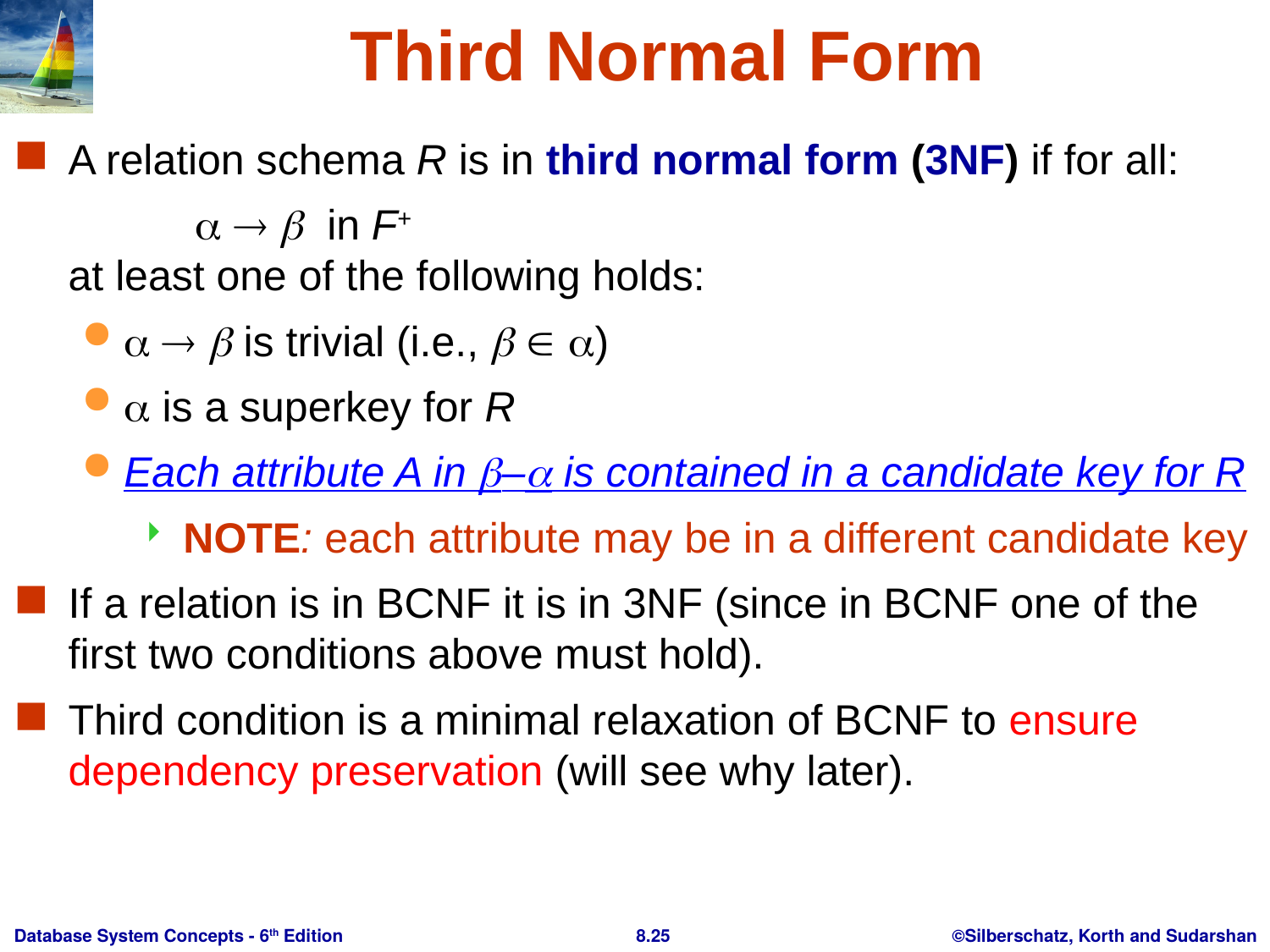

# Third Normal Form
A relation schema R is in third normal form (3NF) if for all:
		α → β  in F+
at least one of the following holds:
α → β is trivial (i.e., β ∈ α)
α is a superkey for R
Each attribute A in β–α is contained in a candidate key for R
 NOTE: each attribute may be in a different candidate key
If a relation is in BCNF it is in 3NF (since in BCNF one of the first two conditions above must hold).
Third condition is a minimal relaxation of BCNF to ensure dependency preservation (will see why later).